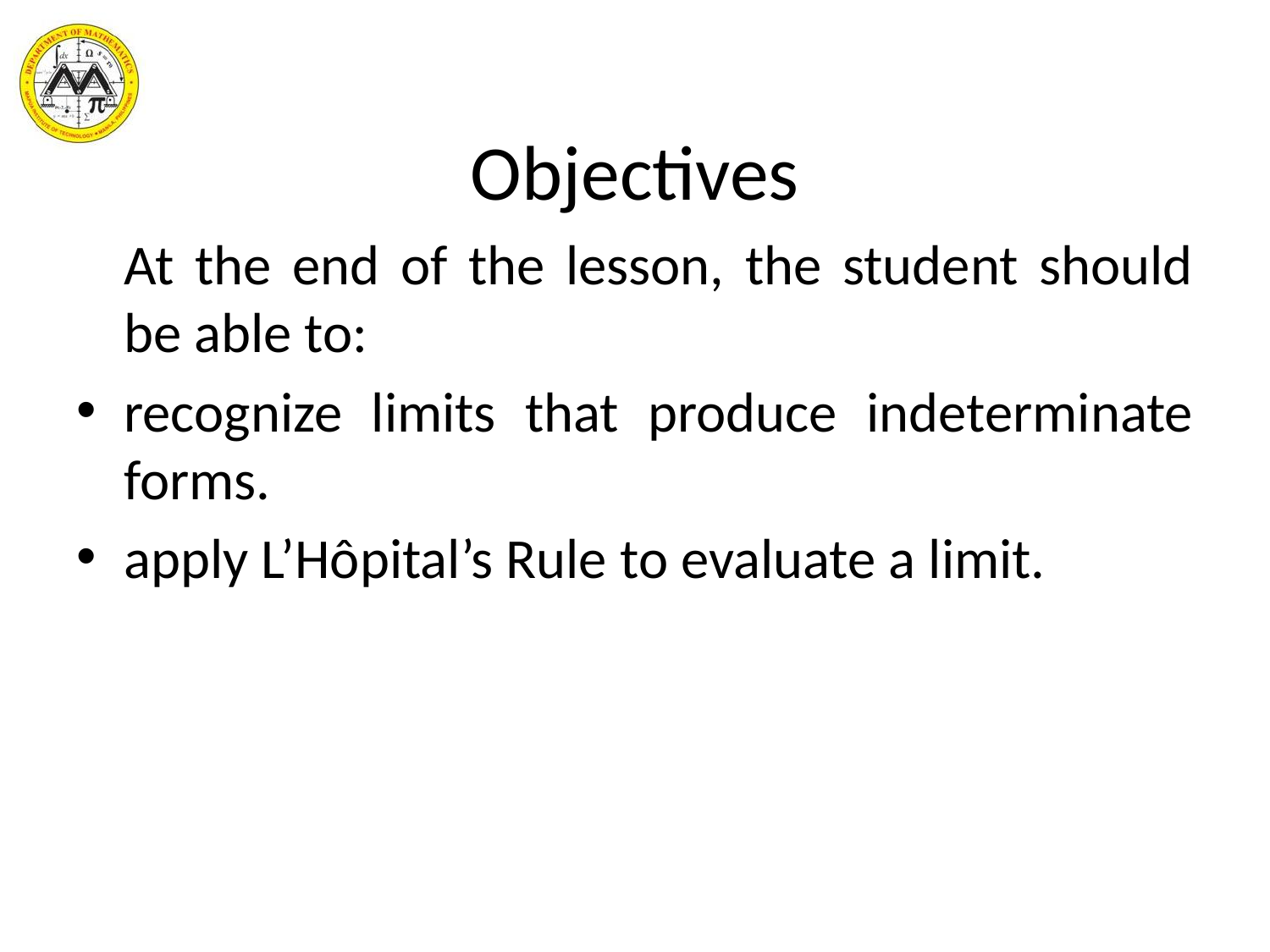

# Objectives
	At the end of the lesson, the student should be able to:
recognize limits that produce indeterminate forms.
apply L’Hôpital’s Rule to evaluate a limit.